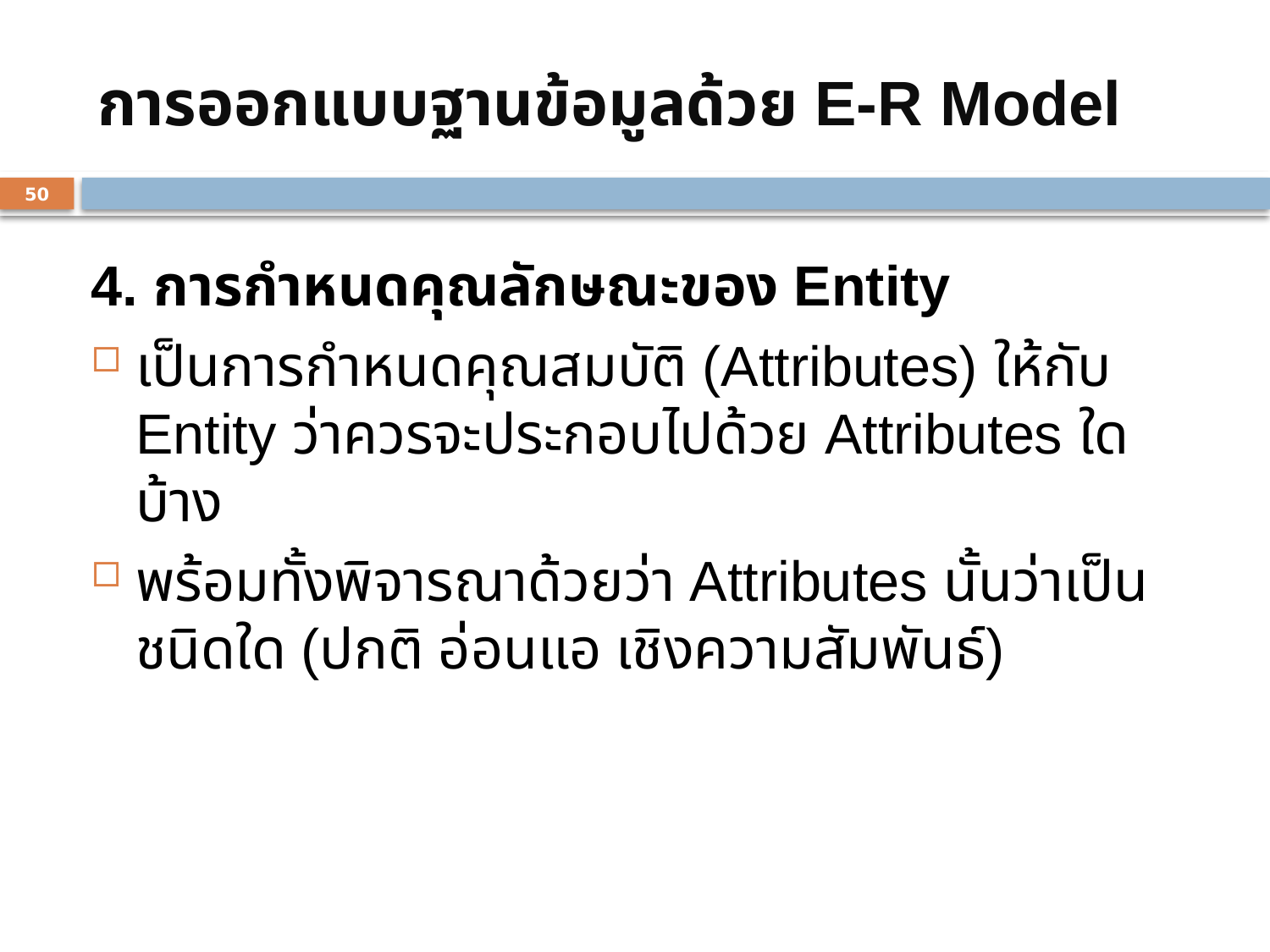

# การออกแบบฐานข้อมูลด้วย E-R Model
50
4. การกำหนดคุณลักษณะของ Entity
เป็นการกำหนดคุณสมบัติ (Attributes) ให้กับ Entity ว่าควรจะประกอบไปด้วย Attributes ใดบ้าง
พร้อมทั้งพิจารณาด้วยว่า Attributes นั้นว่าเป็นชนิดใด (ปกติ อ่อนแอ เชิงความสัมพันธ์)